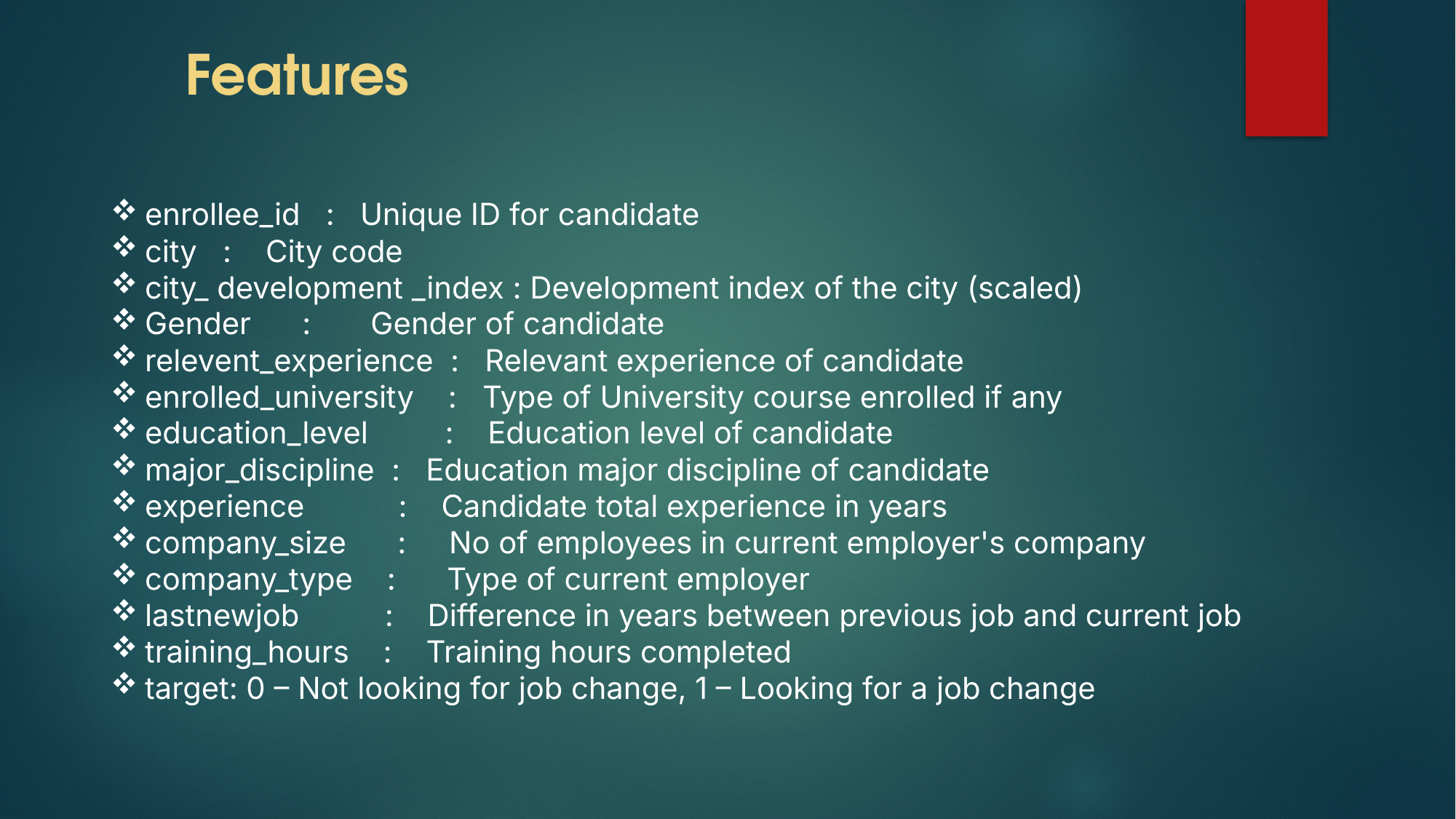

# Features

enrollee_id   :   Unique ID for candidate
city   :    City code
city_ development _index : Development index of the city (scaled)
Gender      :       Gender of candidate
relevent_experience  :   Relevant experience of candidate
enrolled_university    :   Type of University course enrolled if any
education_level         :    Education level of candidate
major_discipline  :   Education major discipline of candidate
experience           :    Candidate total experience in years
company_size      :     No of employees in current employer's company
company_type    :      Type of current employer
lastnewjob          :    Difference in years between previous job and current job
training_hours    :    Training hours completed
target: 0 – Not looking for job change, 1 – Looking for a job change